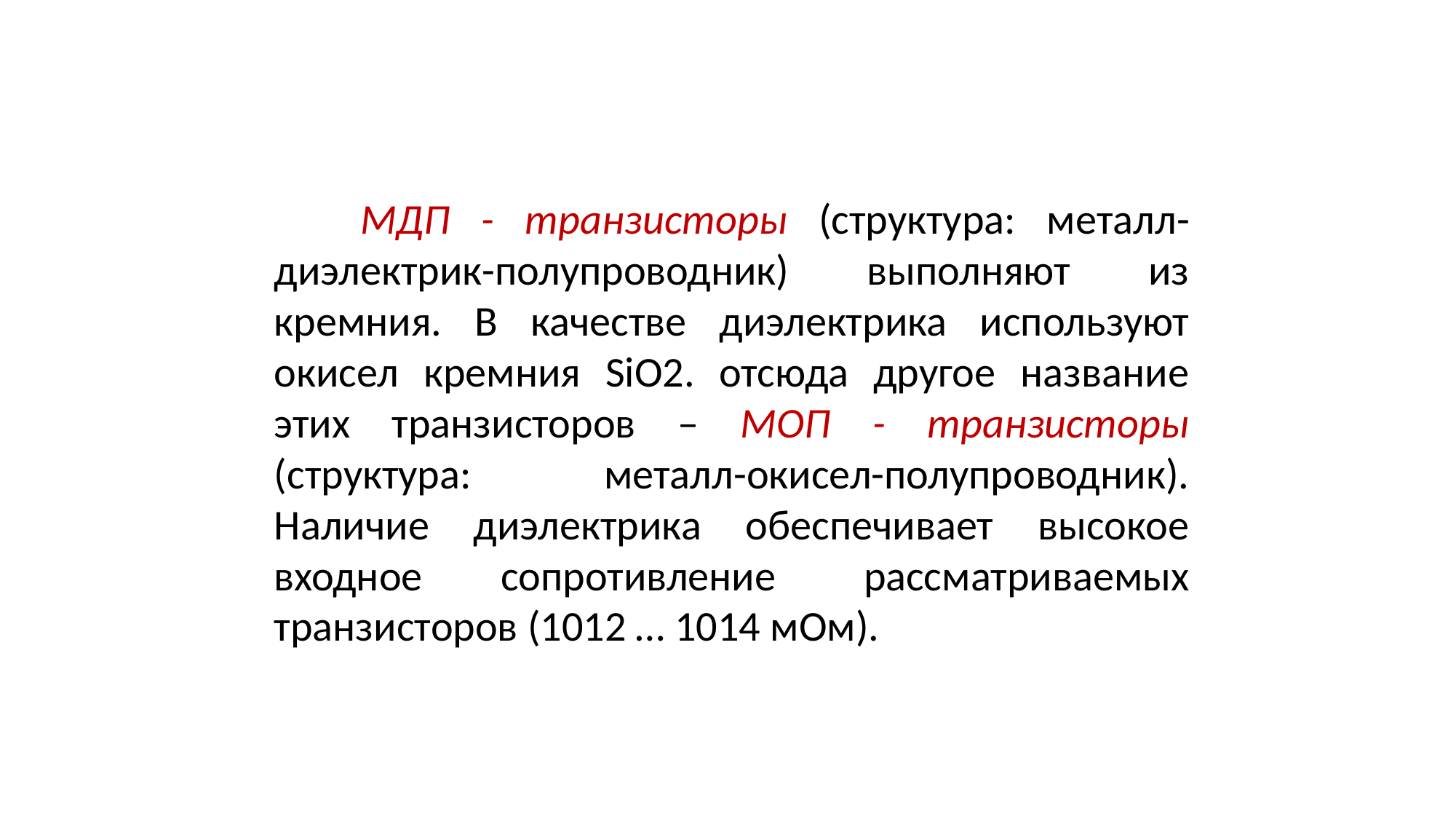

МДП - транзисторы (структура: металл-диэлектрик-полупроводник) выполняют из кремния. В качестве диэлектрика используют окисел кремния SiO2. отсюда другое название этих транзисторов – МОП - транзисторы (структура: металл-окисел-полупроводник). Наличие диэлектрика обеспечивает высокое входное сопротивление  рассматриваемых транзисторов (1012 … 1014 мОм).